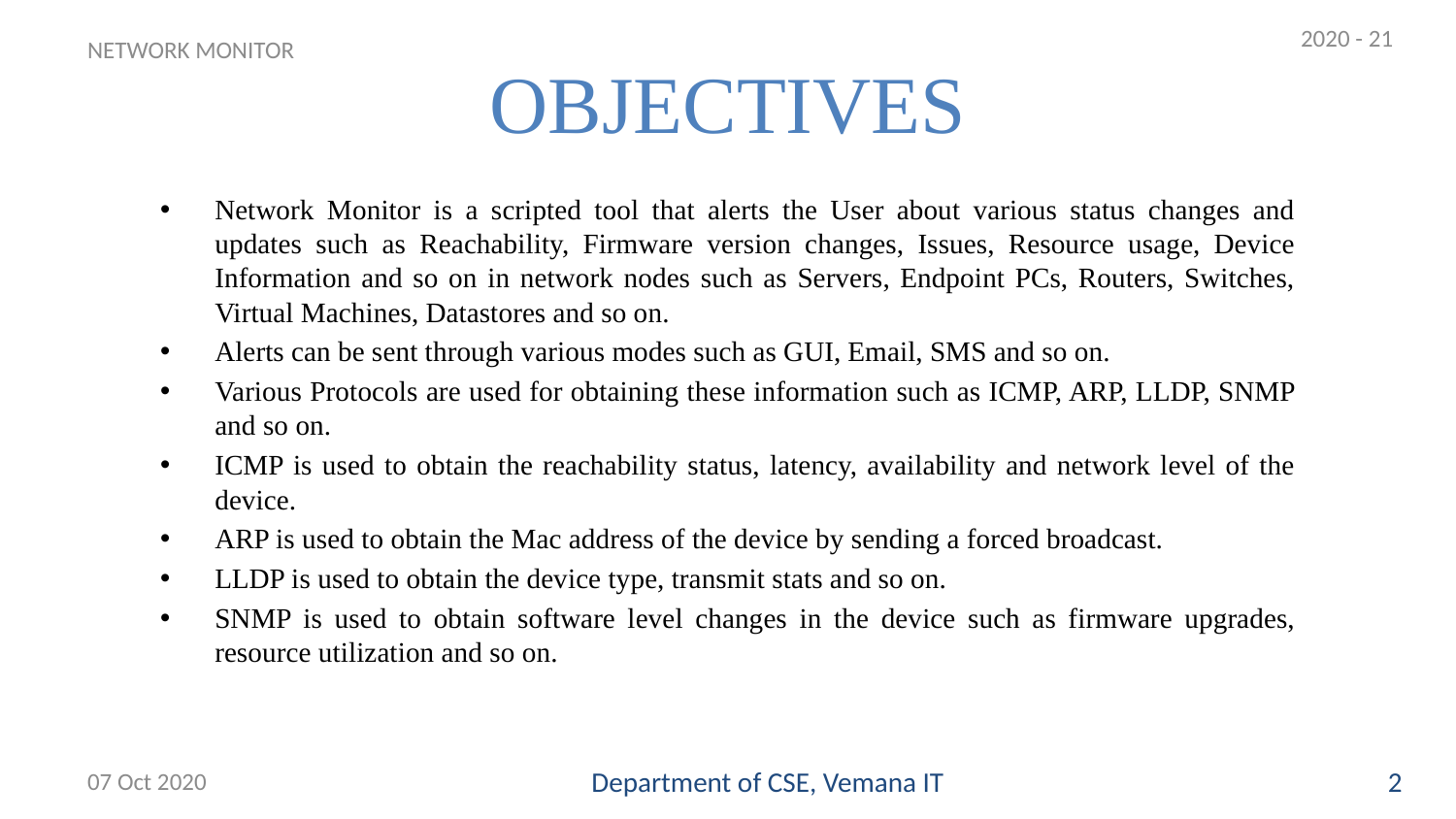

2020 - 21
# OBJECTIVES
NETWORK MONITOR
Network Monitor is a scripted tool that alerts the User about various status changes and updates such as Reachability, Firmware version changes, Issues, Resource usage, Device Information and so on in network nodes such as Servers, Endpoint PCs, Routers, Switches, Virtual Machines, Datastores and so on.
Alerts can be sent through various modes such as GUI, Email, SMS and so on.
Various Protocols are used for obtaining these information such as ICMP, ARP, LLDP, SNMP and so on.
ICMP is used to obtain the reachability status, latency, availability and network level of the device.
ARP is used to obtain the Mac address of the device by sending a forced broadcast.
LLDP is used to obtain the device type, transmit stats and so on.
SNMP is used to obtain software level changes in the device such as firmware upgrades, resource utilization and so on.
07 Oct 2020
Department of CSE, Vemana IT
2